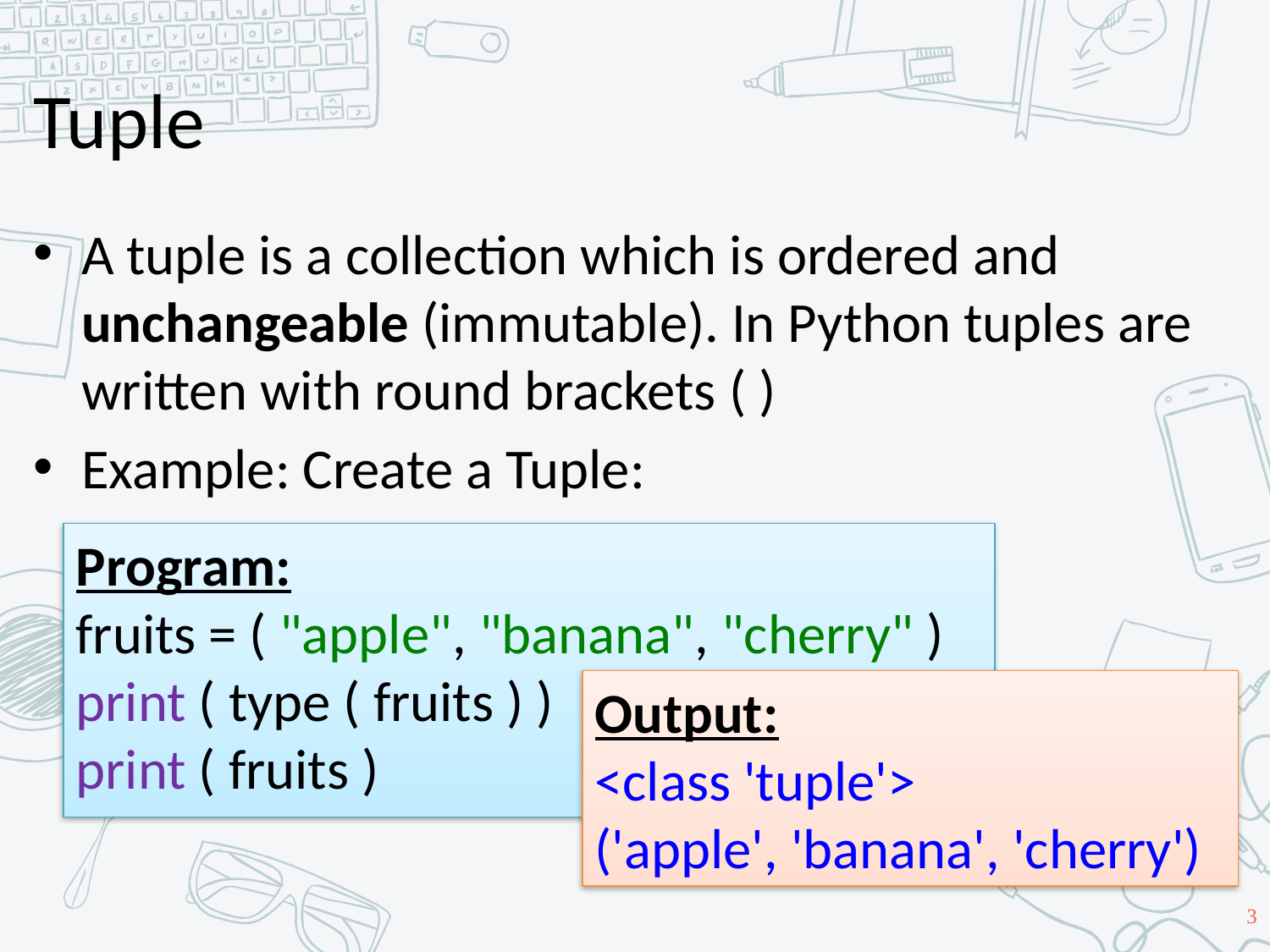

# Tuple
A tuple is a collection which is ordered and unchangeable (immutable). In Python tuples are written with round brackets ( )
Example: Create a Tuple:
Program:
fruits = ( "apple", "banana", "cherry" )
print ( type ( fruits ) )
print ( fruits )
Output:
<class 'tuple'>
('apple', 'banana', 'cherry')
3